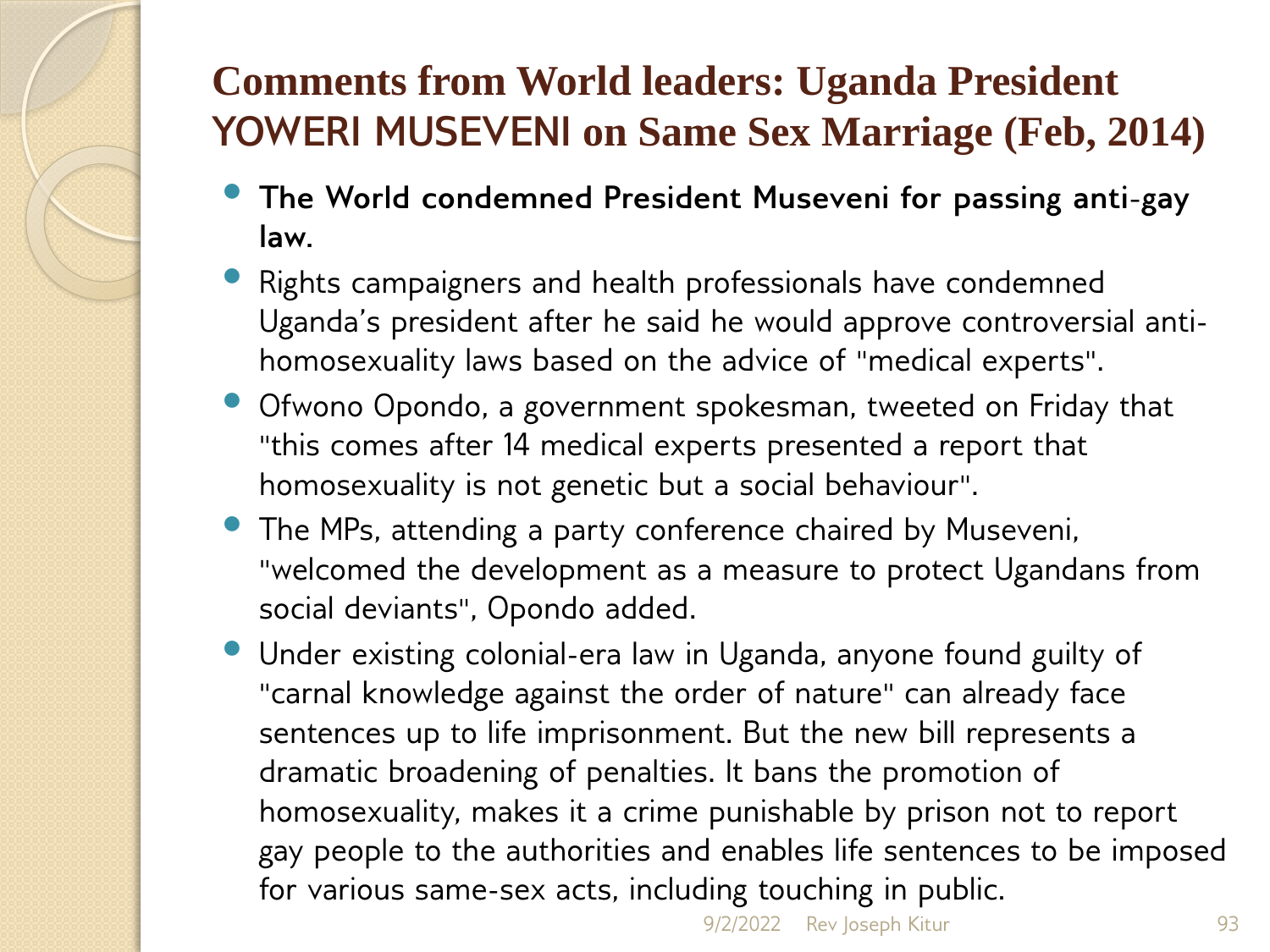

# Comments from World leaders: Uganda President YOWERI MUSEVENI on Same Sex Marriage (Feb, 2014)
The World condemned President Museveni for passing anti-gay law.
Rights campaigners and health professionals have condemned Uganda’s president after he said he would approve controversial anti-homosexuality laws based on the advice of "medical experts".
Ofwono Opondo, a government spokesman, tweeted on Friday that "this comes after 14 medical experts presented a report that homosexuality is not genetic but a social behaviour".
The MPs, attending a party conference chaired by Museveni, "welcomed the development as a measure to protect Ugandans from social deviants", Opondo added.
Under existing colonial-era law in Uganda, anyone found guilty of "carnal knowledge against the order of nature" can already face sentences up to life imprisonment. But the new bill represents a dramatic broadening of penalties. It bans the promotion of homosexuality, makes it a crime punishable by prison not to report gay people to the authorities and enables life sentences to be imposed for various same-sex acts, including touching in public.

9/2/2022
Rev Joseph Kitur
93